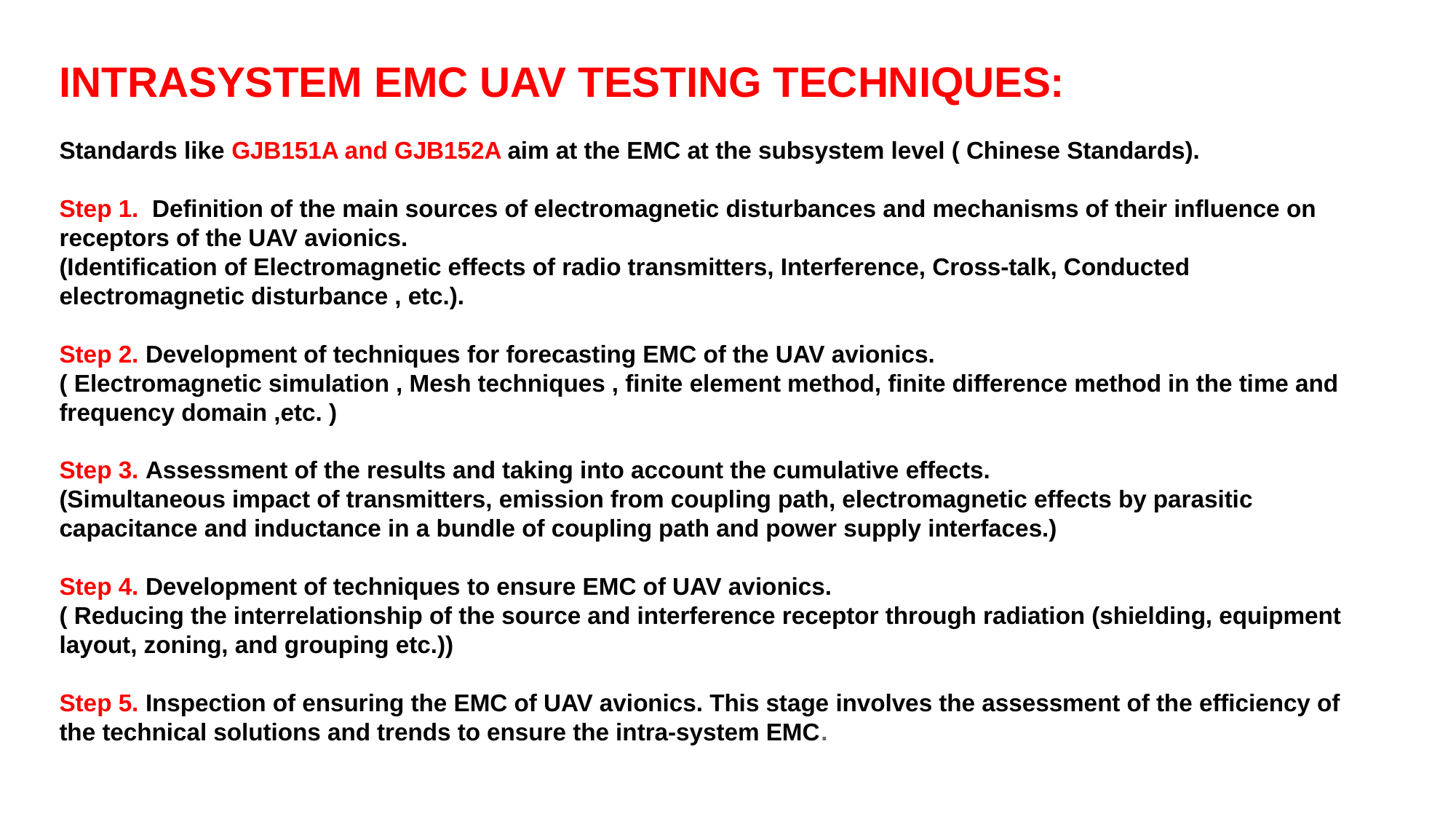

INTRASYSTEM EMC UAV TESTING TECHNIQUES:
Standards like GJB151A and GJB152A aim at the EMC at the subsystem level ( Chinese Standards).
Step 1.  Definition of the main sources of electromagnetic disturbances and mechanisms of their influence on receptors of the UAV avionics.
(Identification of Electromagnetic effects of radio transmitters, Interference, Cross-talk, Conducted electromagnetic disturbance , etc.).
Step 2. Development of techniques for forecasting EMC of the UAV avionics.
( Electromagnetic simulation , Mesh techniques , finite element method, finite difference method in the time and frequency domain ,etc. )

Step 3. Assessment of the results and taking into account the cumulative effects.
(Simultaneous impact of transmitters, emission from coupling path, electromagnetic effects by parasitic capacitance and inductance in a bundle of coupling path and power supply interfaces.)

Step 4. Development of techniques to ensure EMC of UAV avionics.
( Reducing the interrelationship of the source and interference receptor through radiation (shielding, equipment layout, zoning, and grouping etc.))
Step 5. Inspection of ensuring the EMC of UAV avionics. This stage involves the assessment of the efficiency of the technical solutions and trends to ensure the intra-system EMC.